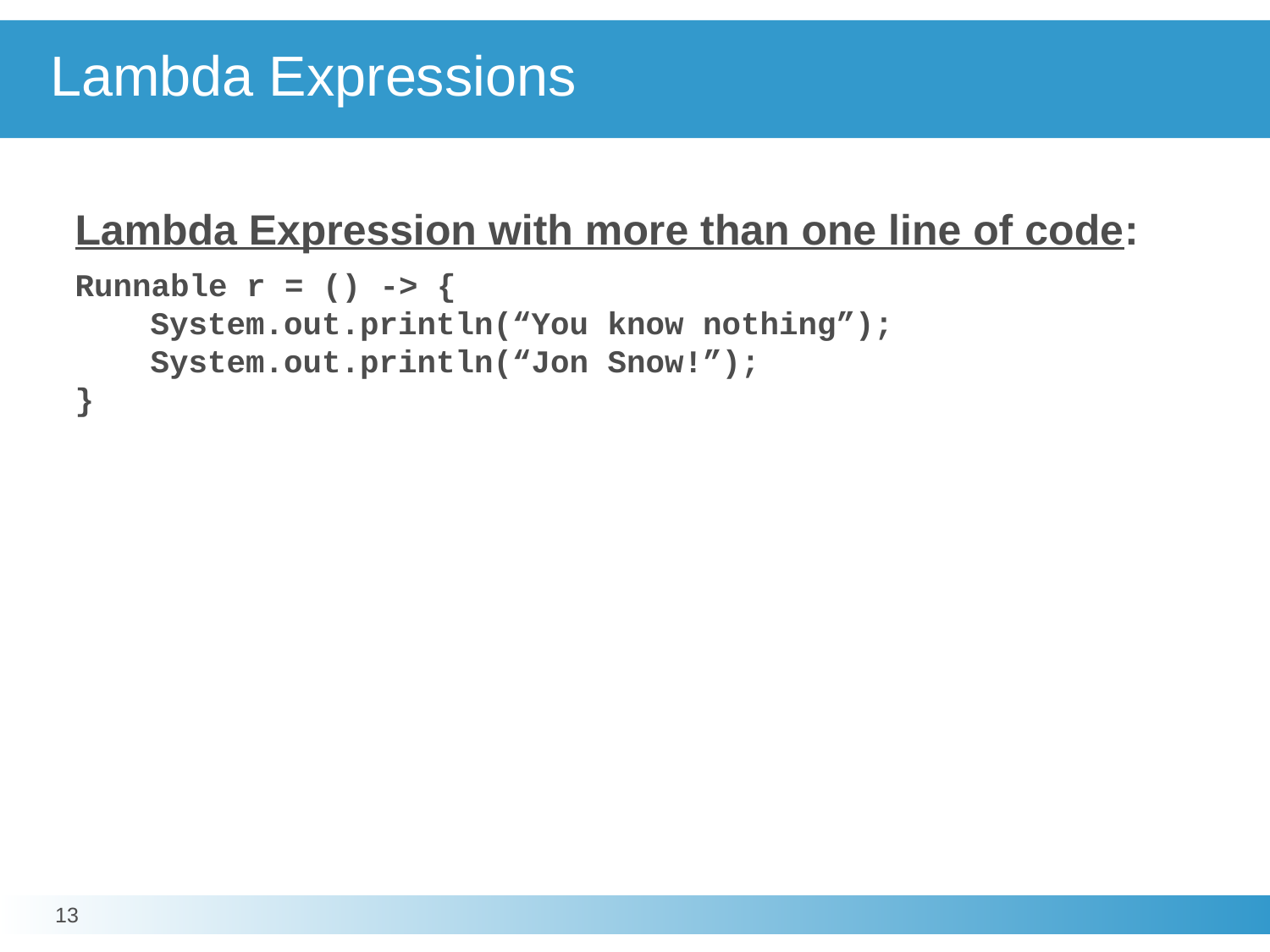

# Lambda Expressions
Lambda Expression with more than one line of code:

Runnable r = () -> {
	System.out.println(“You know nothing”);
	System.out.println(“Jon Snow!”);
}
13